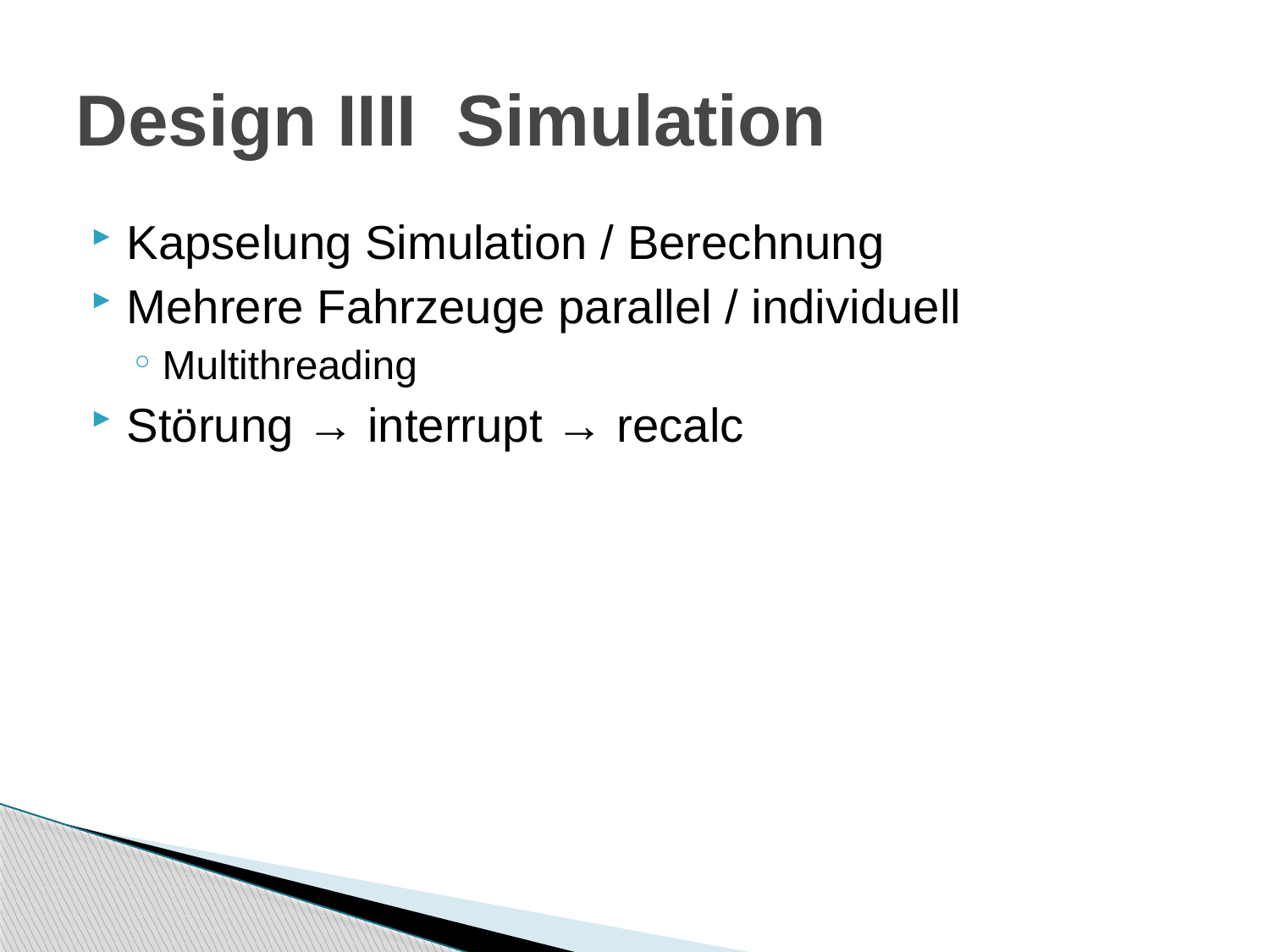

# Design IIII	Simulation
Kapselung Simulation / Berechnung
Mehrere Fahrzeuge parallel / individuell
Multithreading
Störung → interrupt → recalc